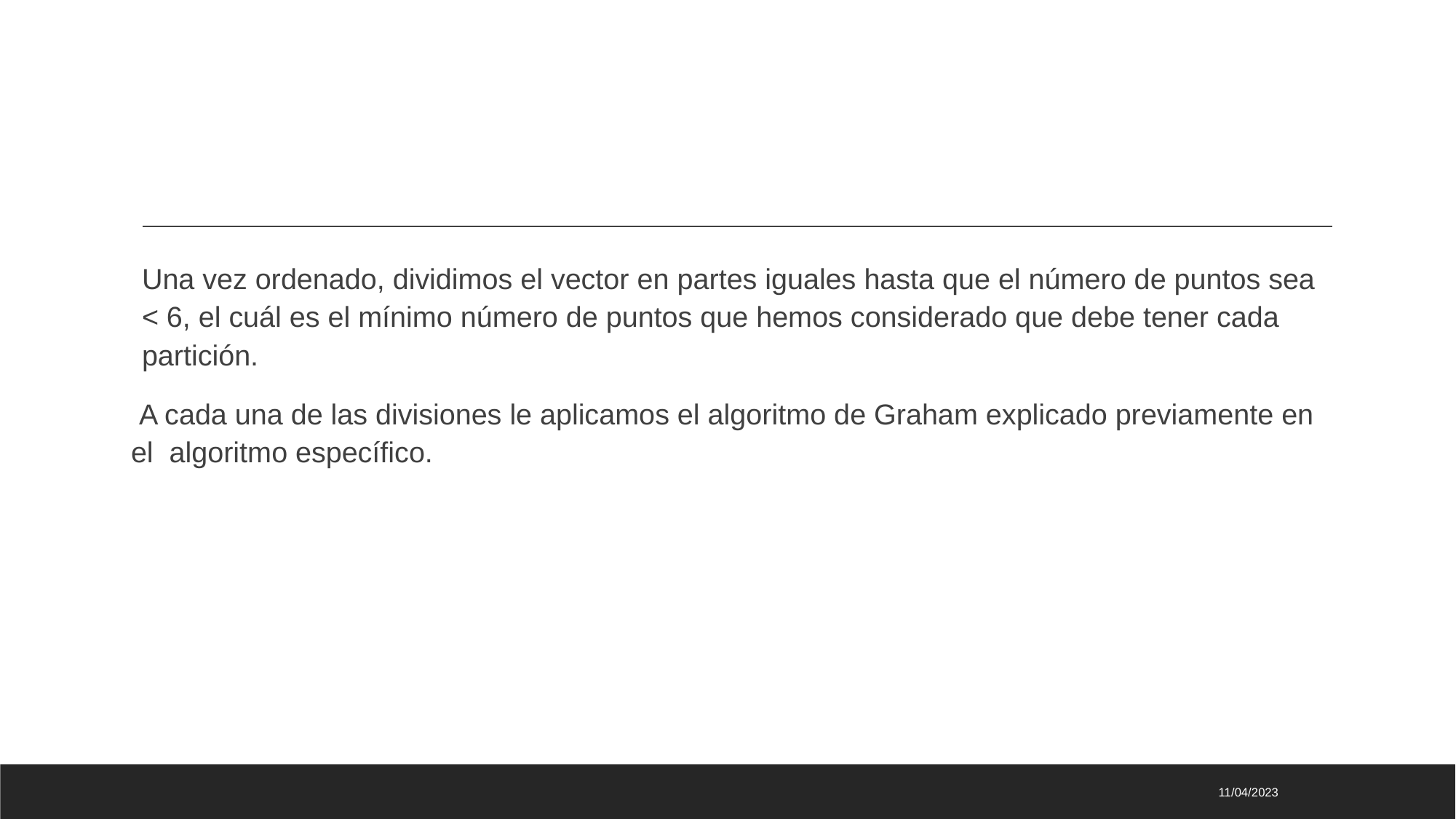

#
Una vez ordenado, dividimos el vector en partes iguales hasta que el número de puntos sea < 6, el cuál es el mínimo número de puntos que hemos considerado que debe tener cada partición.
 A cada una de las divisiones le aplicamos el algoritmo de Graham explicado previamente en el  algoritmo específico.
11/04/2023